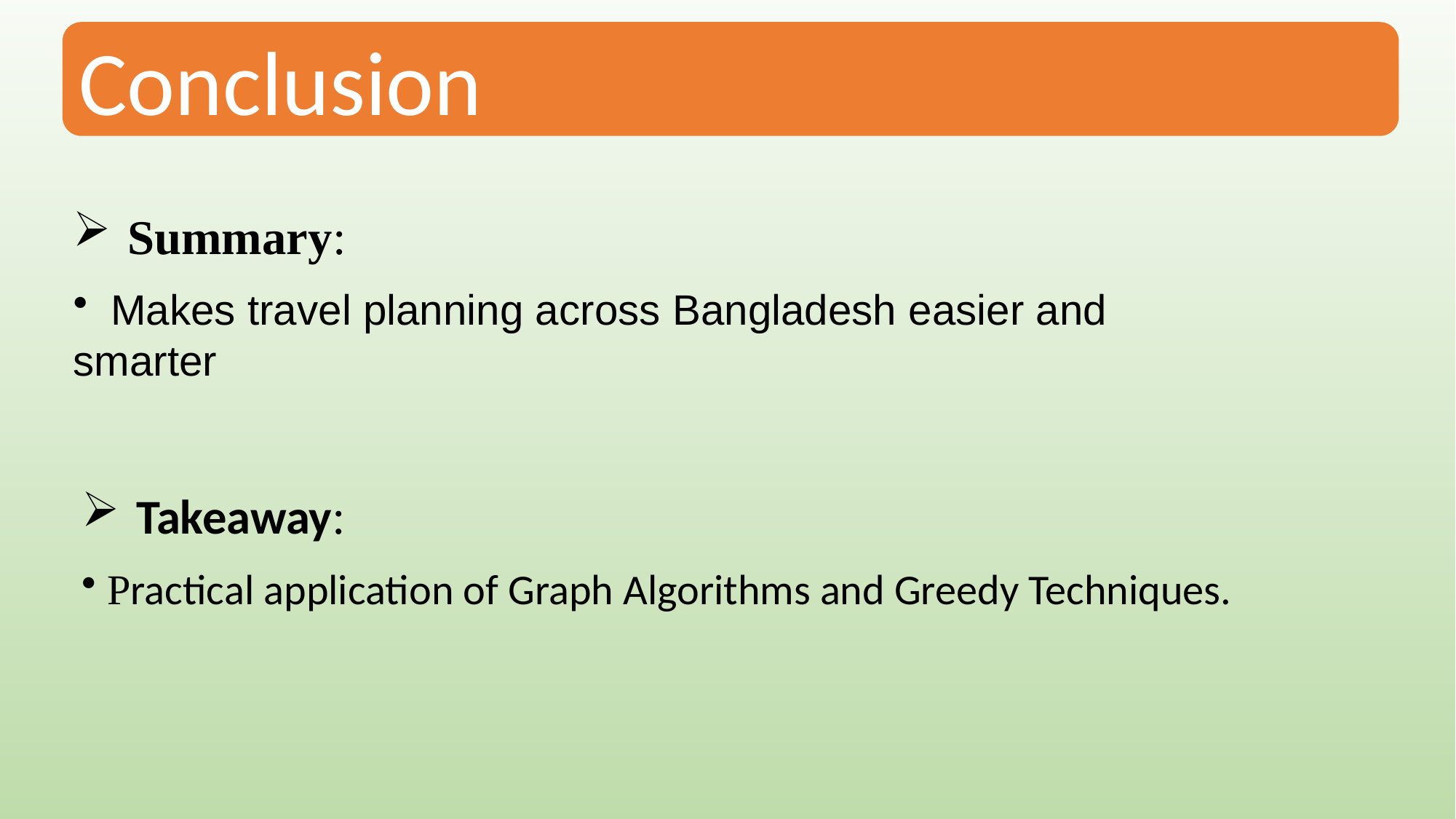

Conclusion
Summary:

  Makes travel planning across Bangladesh easier and smarter
Takeaway:

 Practical application of Graph Algorithms and Greedy Techniques.